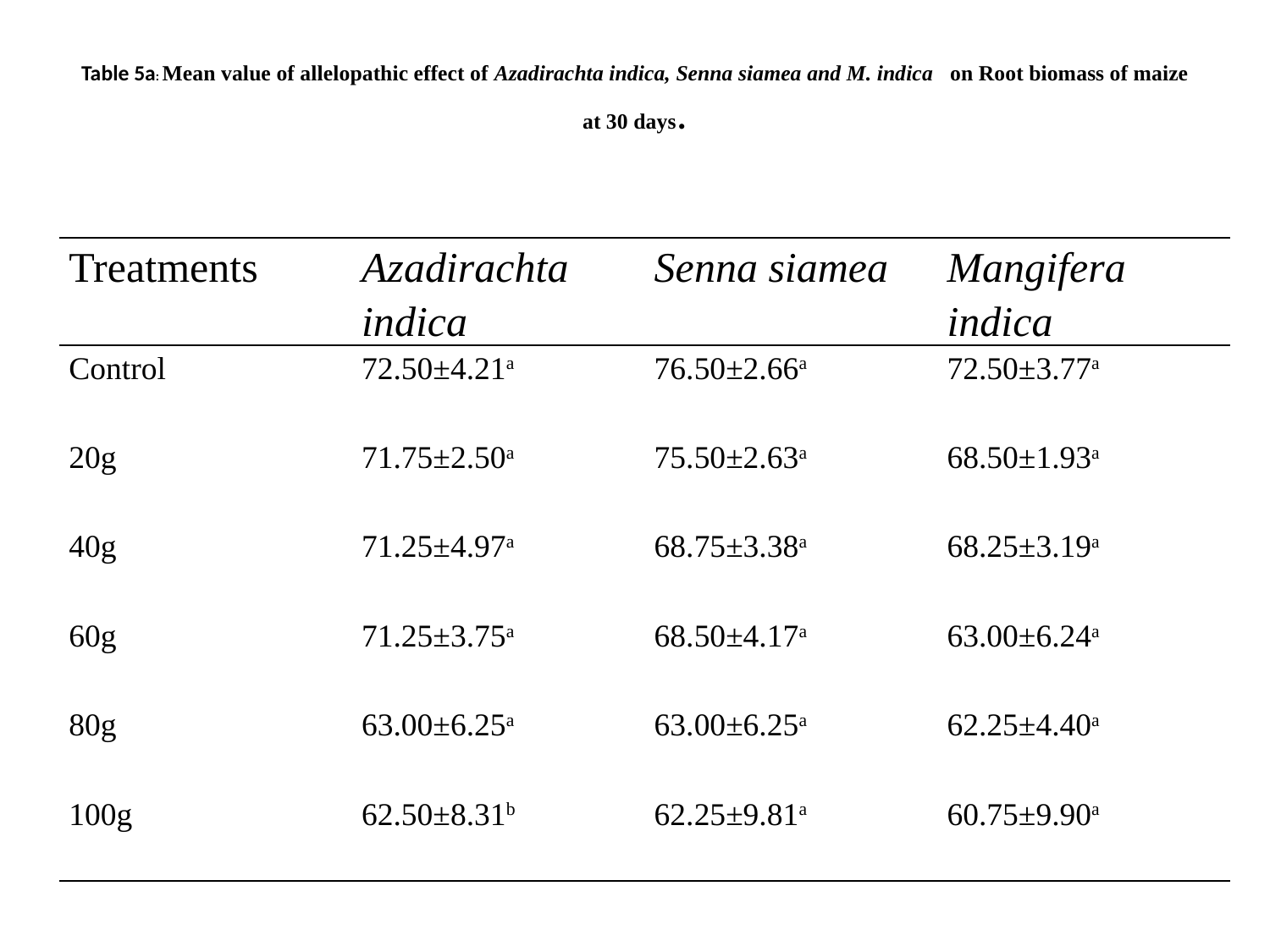

# Table 5a: Mean value of allelopathic effect of Azadirachta indica, Senna siamea and M. indica   on Root biomass of maize at 30 days.
| Treatments | Azadirachta indica | Senna siamea | Mangifera indica |
| --- | --- | --- | --- |
| Control | 72.50±4.21a | 76.50±2.66a | 72.50±3.77a |
| 20g | 71.75±2.50a | 75.50±2.63a | 68.50±1.93a |
| 40g | 71.25±4.97a | 68.75±3.38a | 68.25±3.19a |
| 60g | 71.25±3.75a | 68.50±4.17a | 63.00±6.24a |
| 80g | 63.00±6.25a | 63.00±6.25a | 62.25±4.40a |
| 100g | 62.50±8.31b | 62.25±9.81a | 60.75±9.90a |